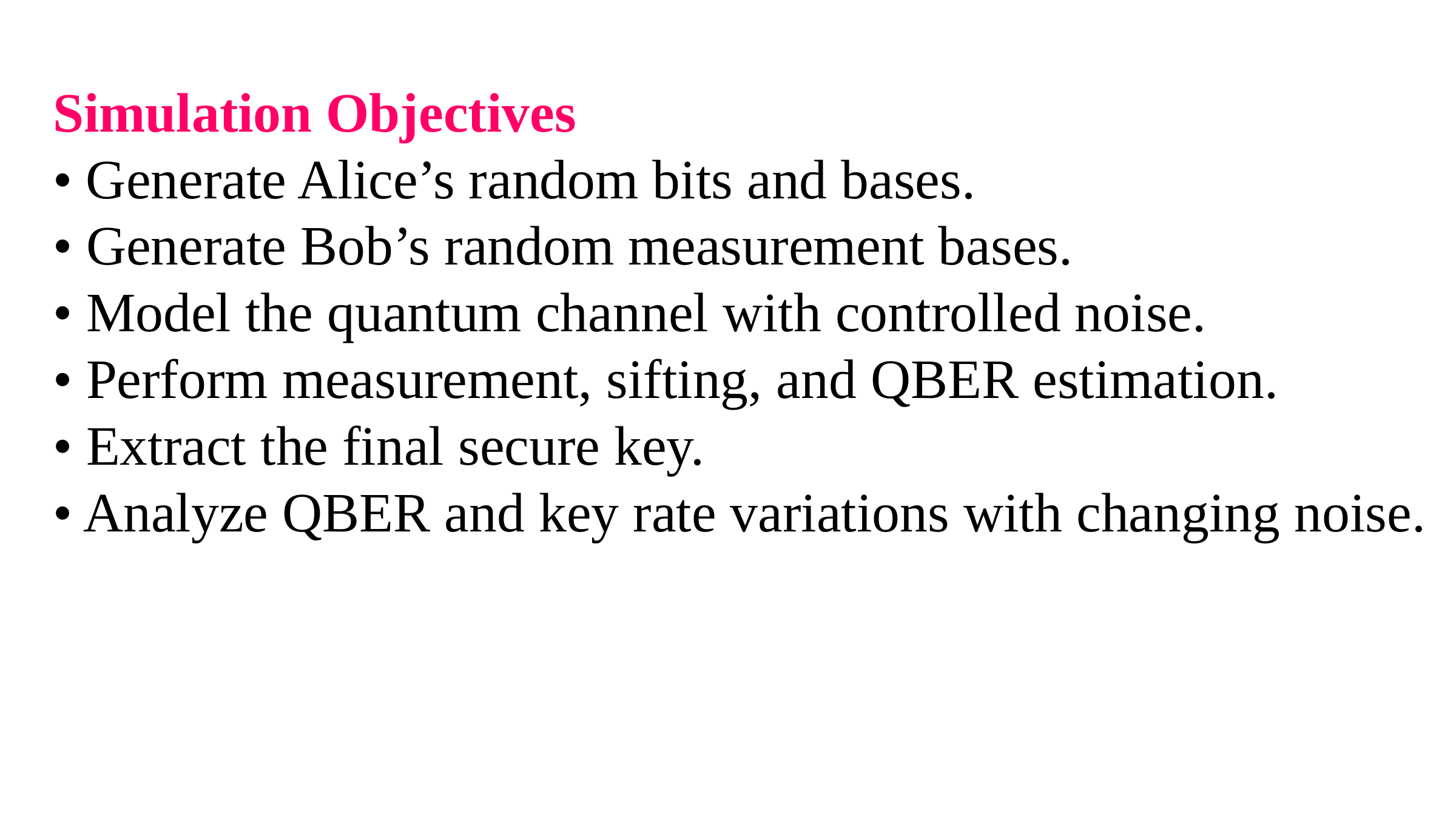

Simulation Objectives
• Generate Alice’s random bits and bases.
• Generate Bob’s random measurement bases.
• Model the quantum channel with controlled noise.
• Perform measurement, sifting, and QBER estimation.
• Extract the final secure key.
• Analyze QBER and key rate variations with changing noise.